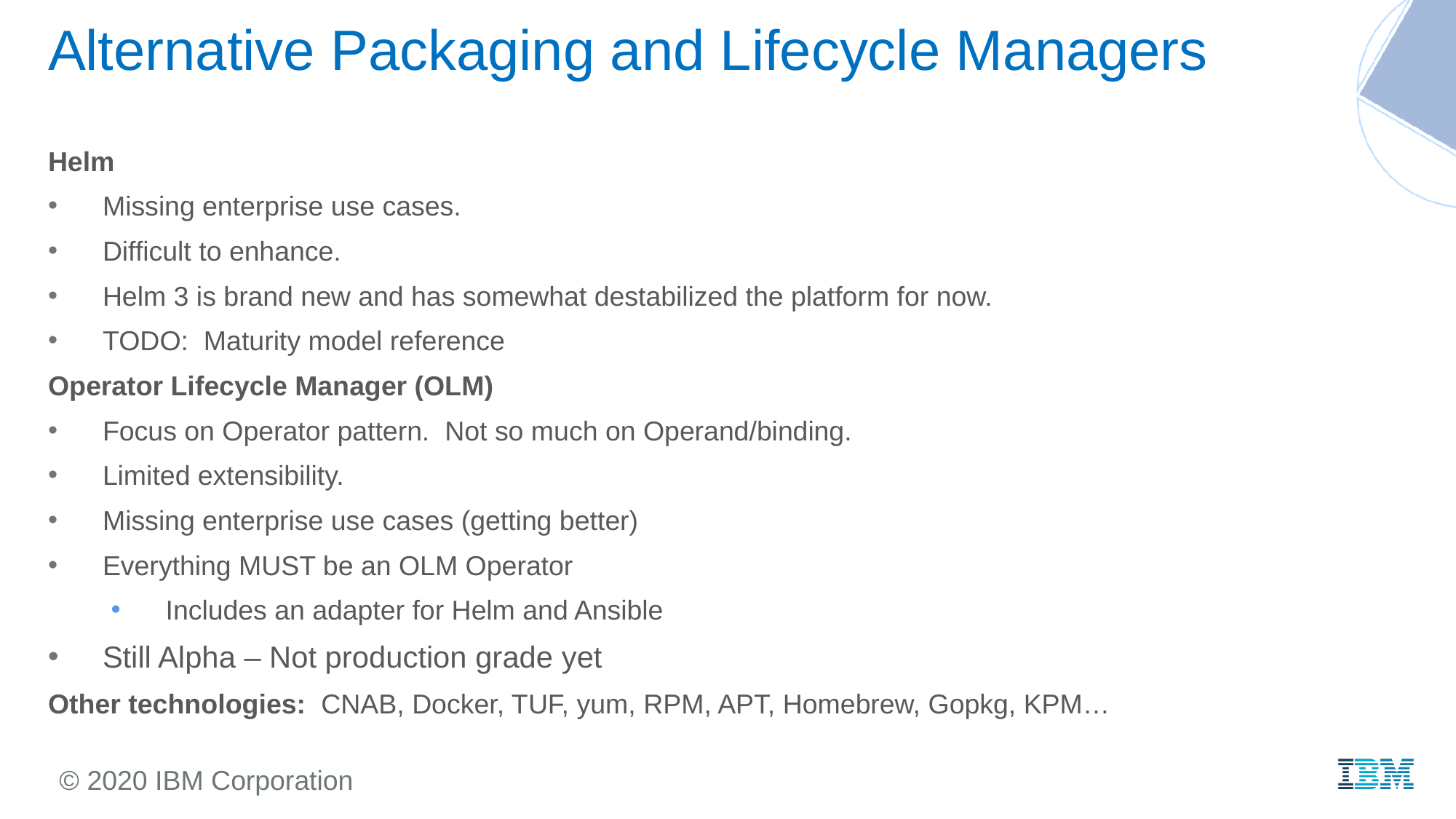

# Alternative Packaging and Lifecycle Managers
Helm
Missing enterprise use cases.
Difficult to enhance.
Helm 3 is brand new and has somewhat destabilized the platform for now.
TODO:  Maturity model reference
Operator Lifecycle Manager (OLM)
Focus on Operator pattern.  Not so much on Operand/binding.
Limited extensibility.
Missing enterprise use cases (getting better)
Everything MUST be an OLM Operator
Includes an adapter for Helm and Ansible
Still Alpha – Not production grade yet
Other technologies:  CNAB, Docker, TUF, yum, RPM, APT, Homebrew, Gopkg, KPM…